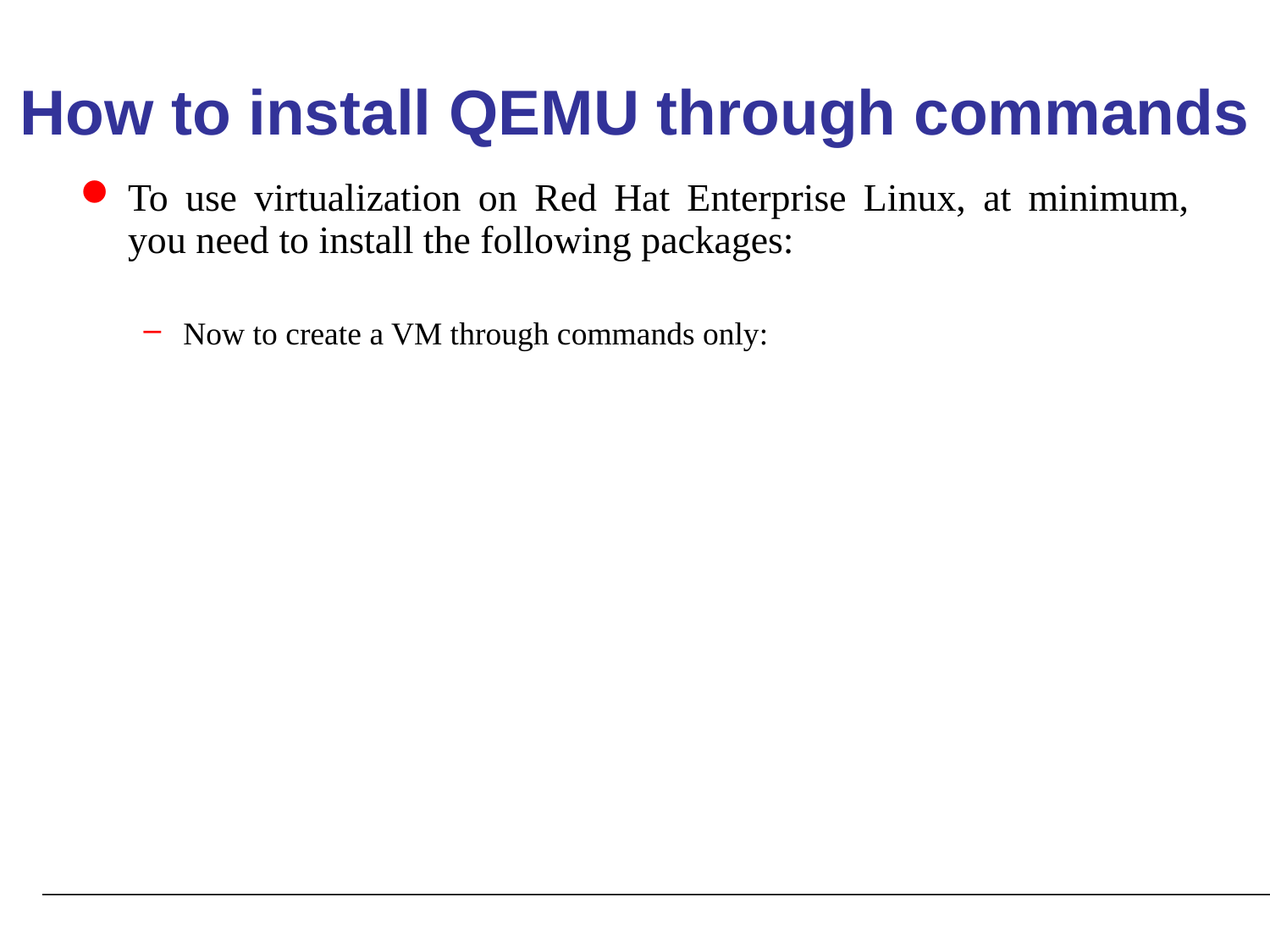

# How to install QEMU through commands
To use virtualization on Red Hat Enterprise Linux, at minimum, you need to install the following packages:

Now to create a VM through commands only: